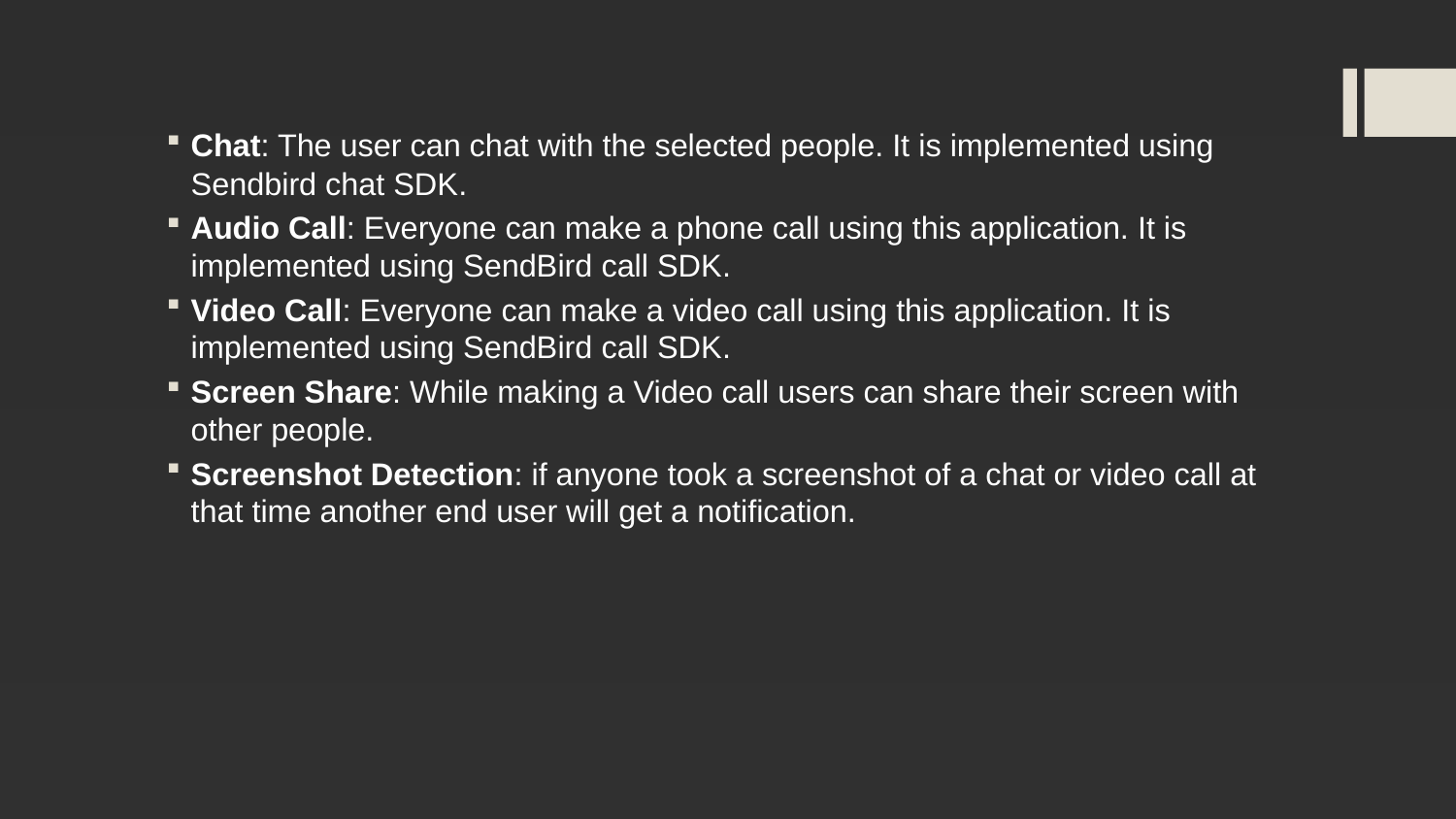

#
Chat: The user can chat with the selected people. It is implemented using Sendbird chat SDK.
Audio Call: Everyone can make a phone call using this application. It is implemented using SendBird call SDK.
Video Call: Everyone can make a video call using this application. It is implemented using SendBird call SDK.
Screen Share: While making a Video call users can share their screen with other people.
Screenshot Detection: if anyone took a screenshot of a chat or video call at that time another end user will get a notification.